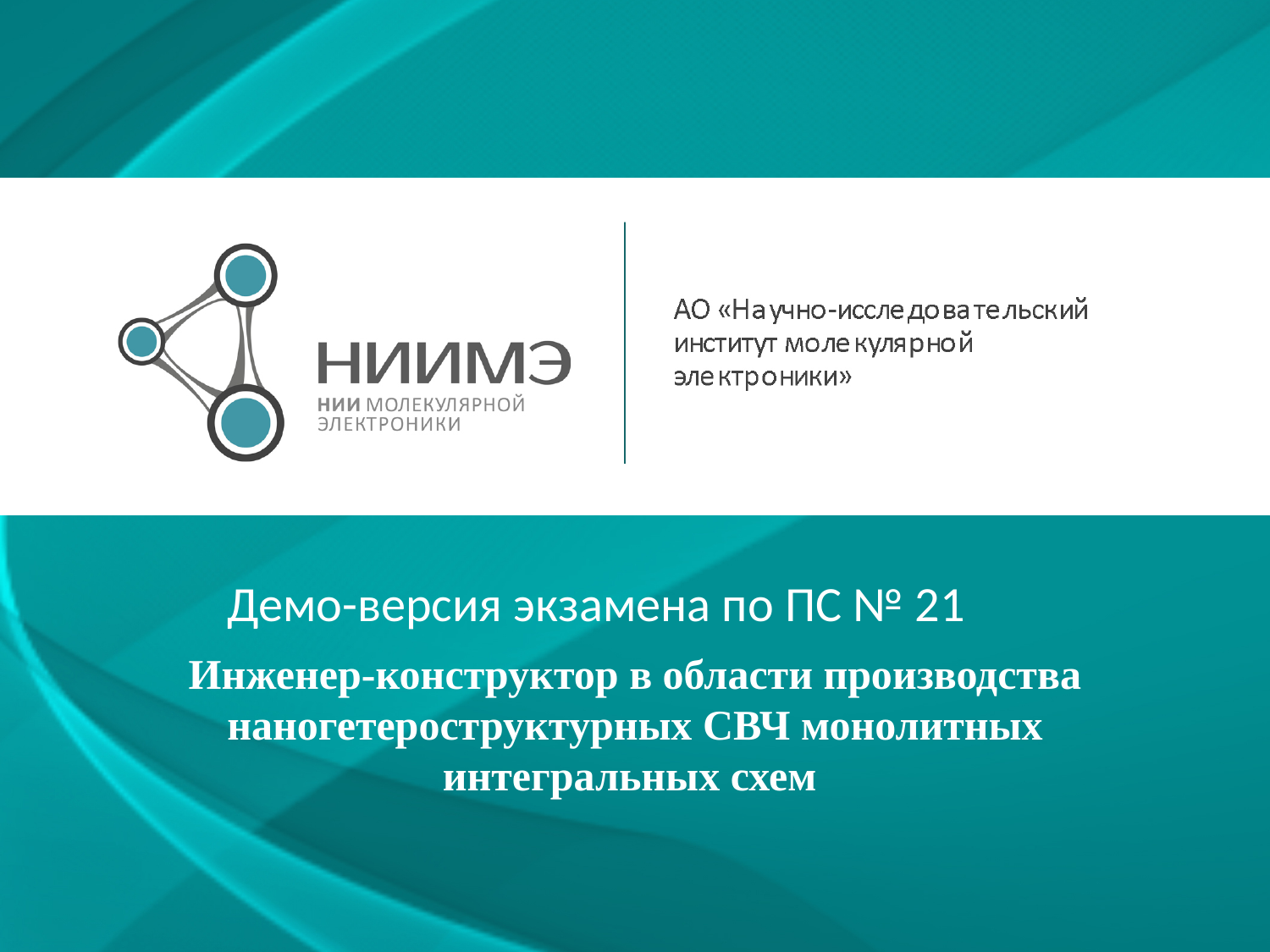

Демо-версия экзамена по ПС № 21
Инженер-конструктор в области производства наногетероструктурных СВЧ монолитных интегральных схем